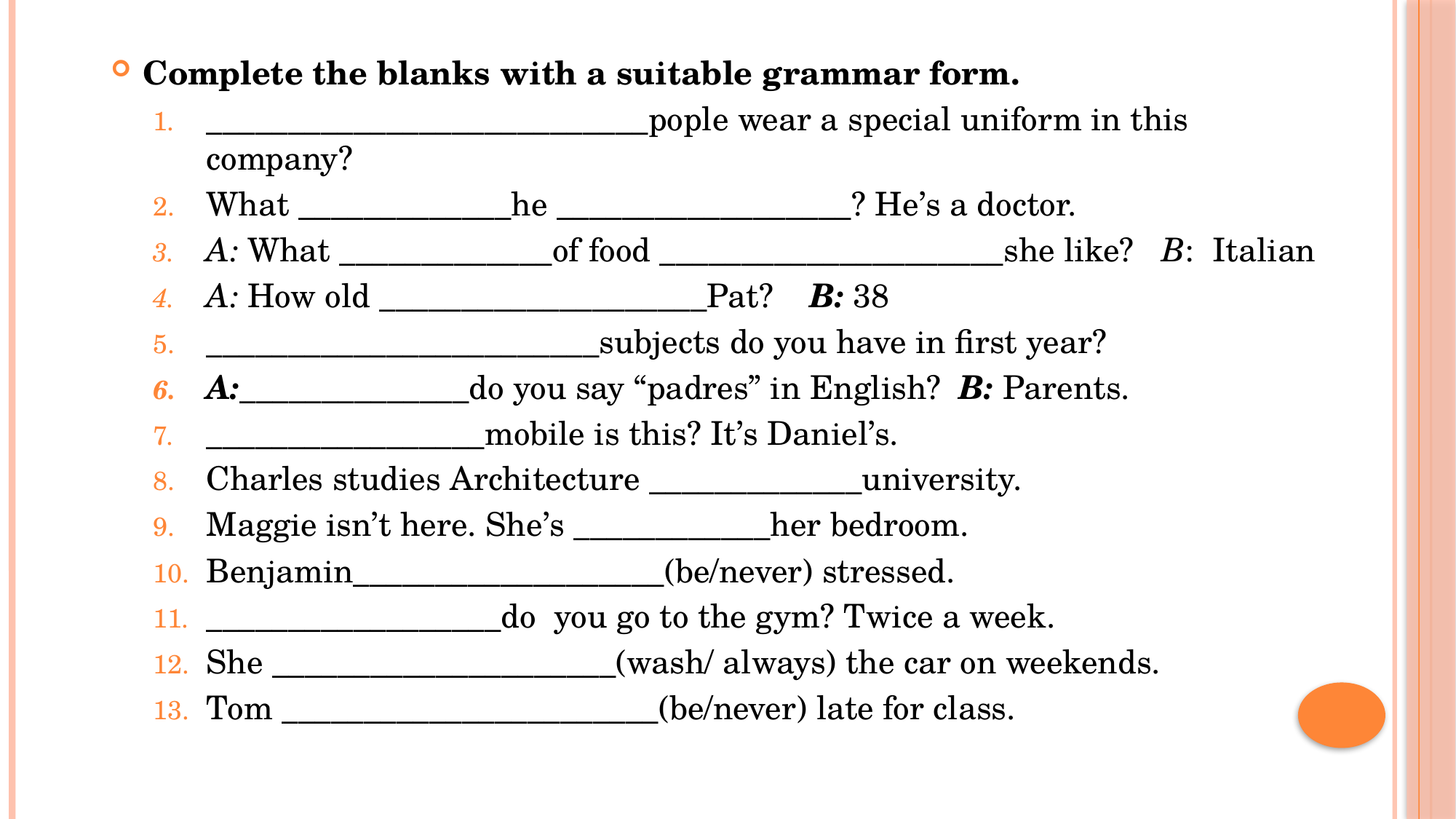

Complete the blanks with a suitable grammar form.
___________________________pople wear a special uniform in this company?
What _____________he __________________? He’s a doctor.
A: What _____________of food _____________________she like?   B:  Italian
A: How old ____________________Pat?    B: 38
________________________subjects do you have in first year?
A:______________do you say “padres” in English?  B: Parents.
_________________mobile is this? It’s Daniel’s.
Charles studies Architecture _____________university.
Maggie isn’t here. She’s ____________her bedroom.
Benjamin___________________(be/never) stressed.
__________________do  you go to the gym? Twice a week.
She _____________________(wash/ always) the car on weekends.
Tom _______________________(be/never) late for class.